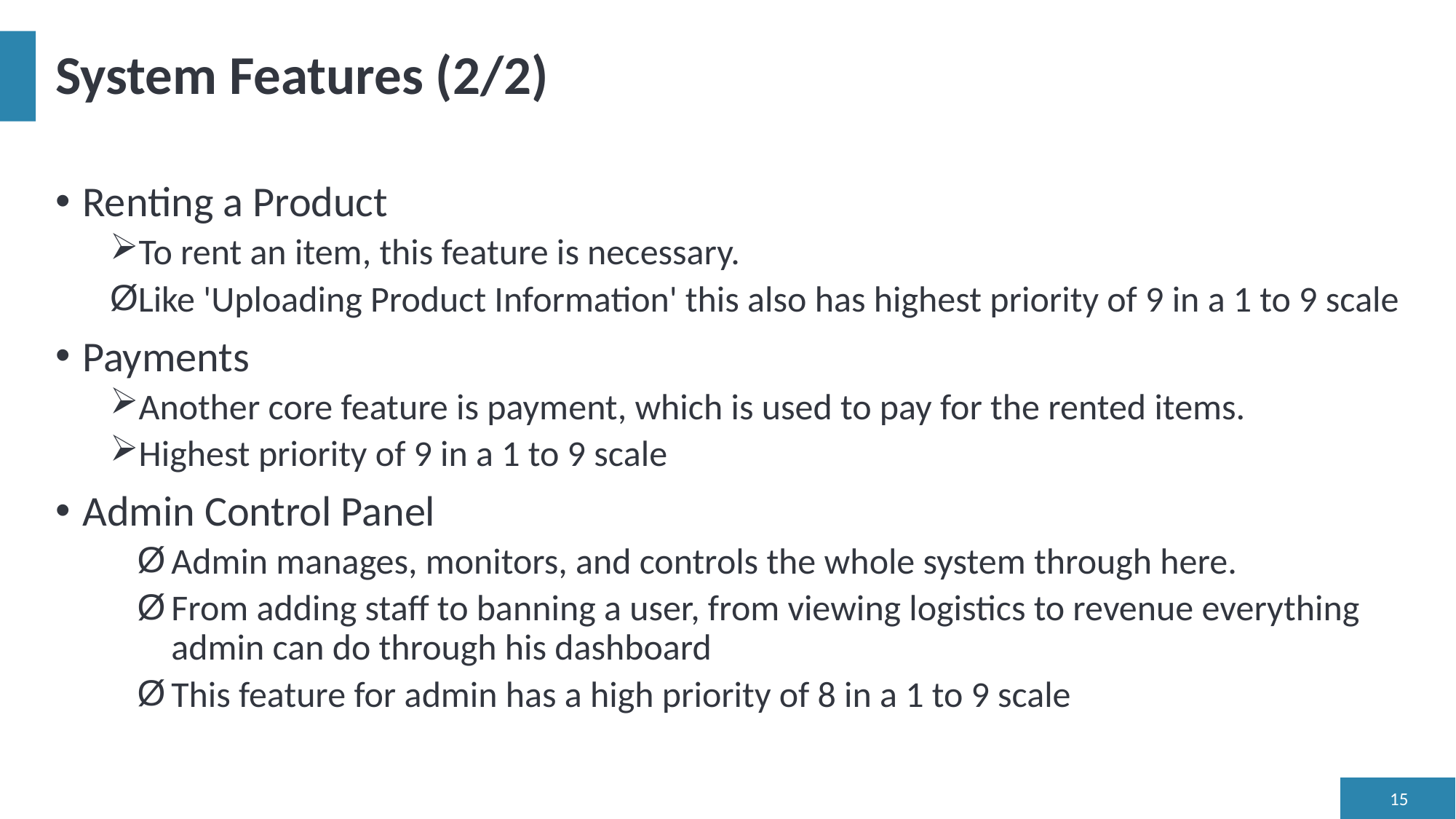

# System Features (2/2)
Renting a Product
To rent an item, this feature is necessary.
Like 'Uploading Product Information' this also has highest priority of 9 in a 1 to 9 scale
Payments
Another core feature is payment, which is used to pay for the rented items.
Highest priority of 9 in a 1 to 9 scale
Admin Control Panel
Admin manages, monitors, and controls the whole system through here.
From adding staff to banning a user, from viewing logistics to revenue everything admin can do through his dashboard
This feature for admin has a high priority of 8 in a 1 to 9 scale
15